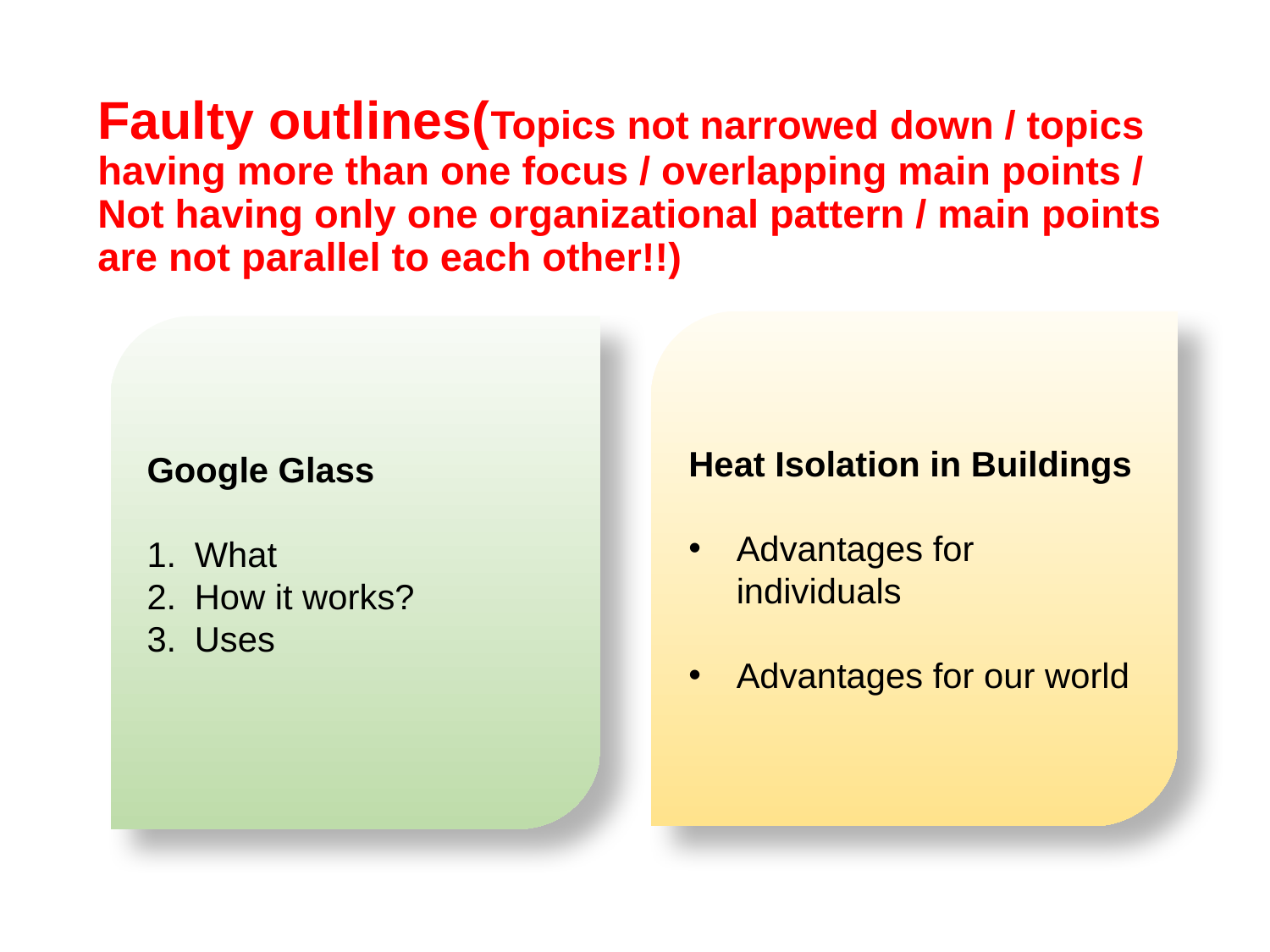

# Faulty outlines(Topics not narrowed down / topics having more than one focus / overlapping main points / Not having only one organizational pattern / main points are not parallel to each other!!)
Heat Isolation in Buildings

Advantages for individuals

Advantages for our world
Google Glass

What
How it works?
Uses